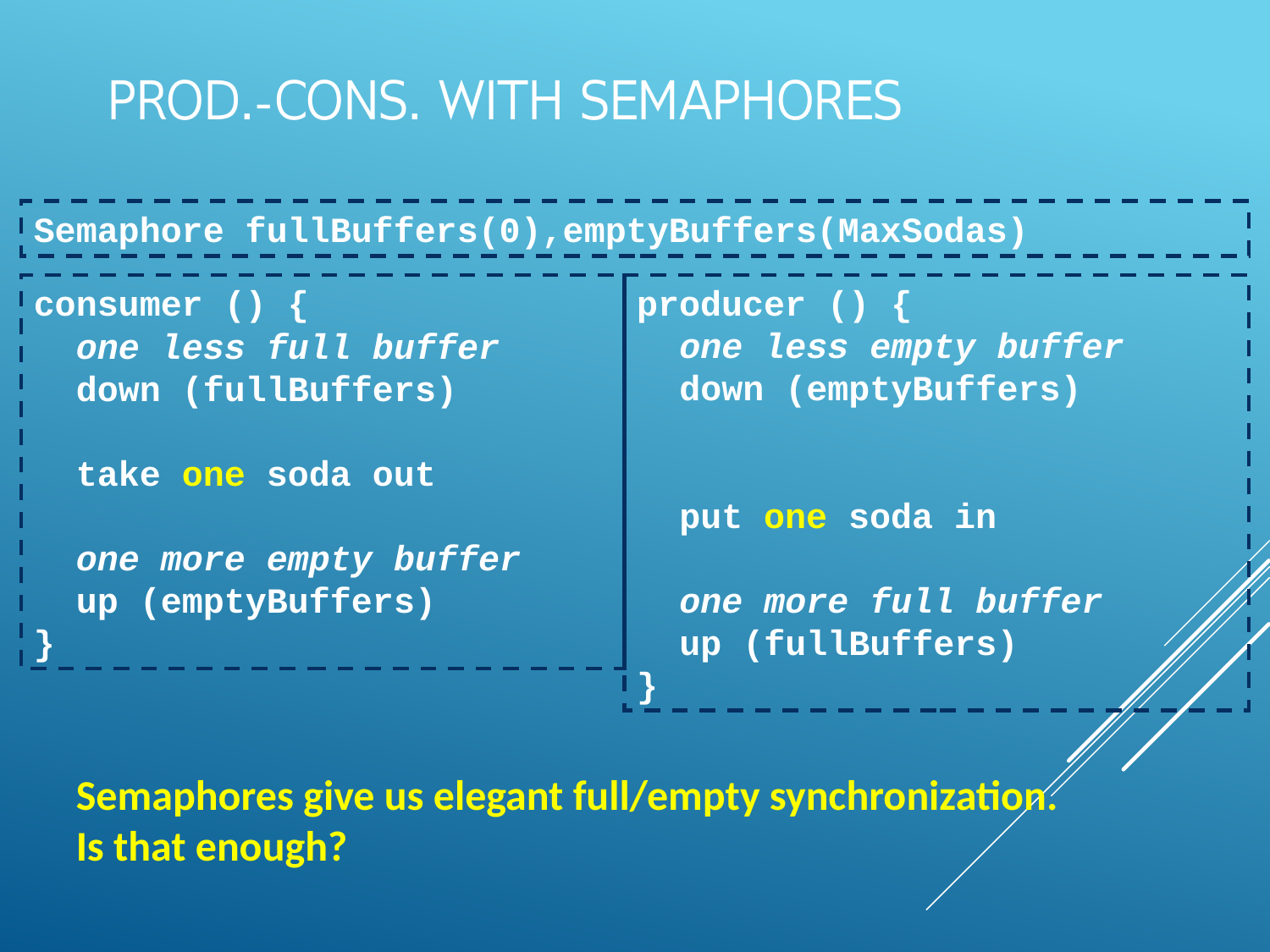

# Prod.-cons. with semaphores
Semaphore fullBuffers(0),emptyBuffers(MaxSodas)
consumer () {
  one less full buffer
  down (fullBuffers)

  take one soda out

  one more empty buffer
  up (emptyBuffers)
}
producer () {
  one less empty buffer
  down (emptyBuffers)

  put one soda in

  one more full buffer
  up (fullBuffers)
}
Semaphores give us elegant full/empty synchronization.
Is that enough?